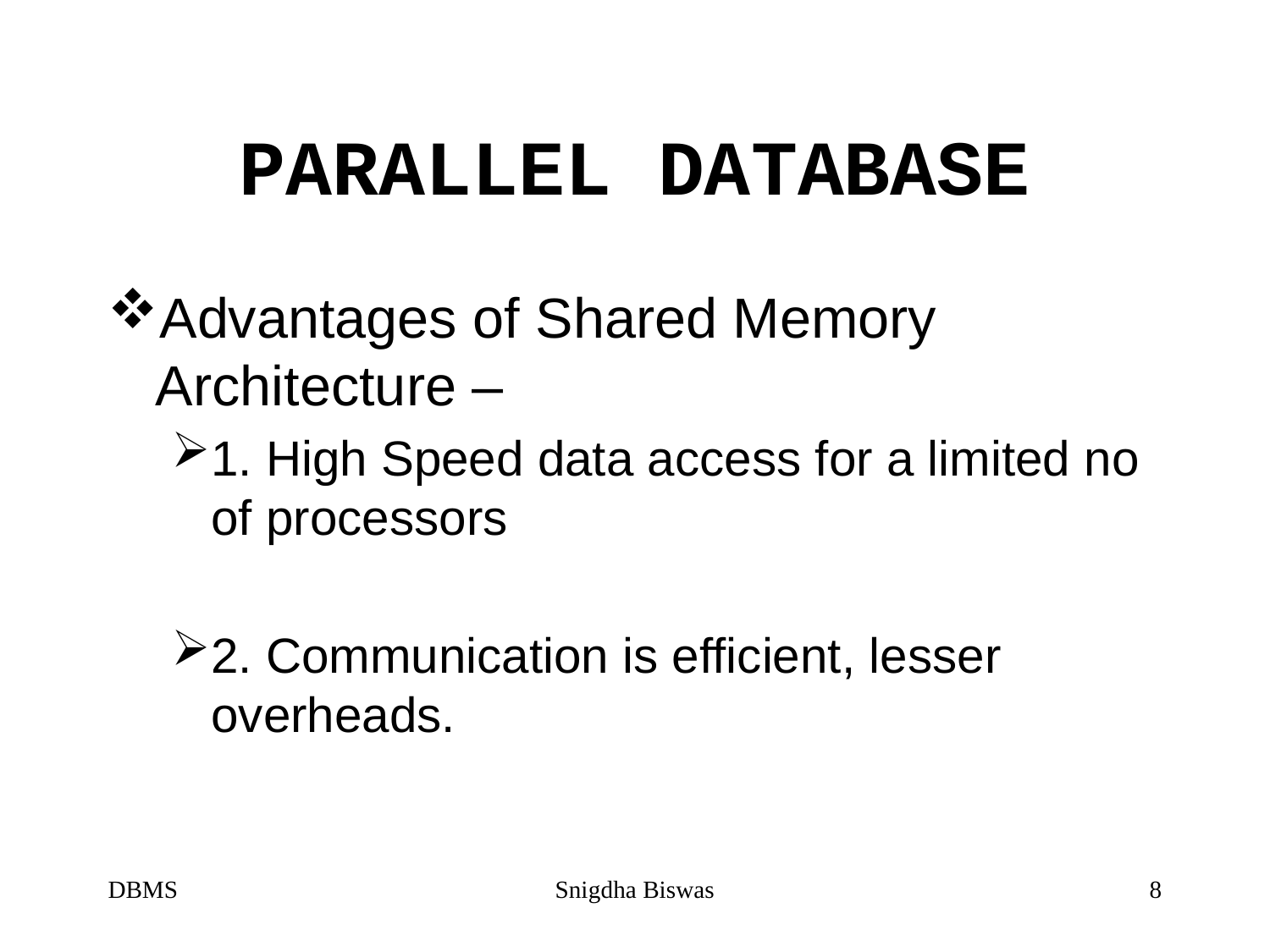

# PARALLEL DATABASE
Advantages of Shared Memory Architecture –
1. High Speed data access for a limited no of processors

2. Communication is efficient, lesser overheads.
DBMS
Snigdha Biswas
8